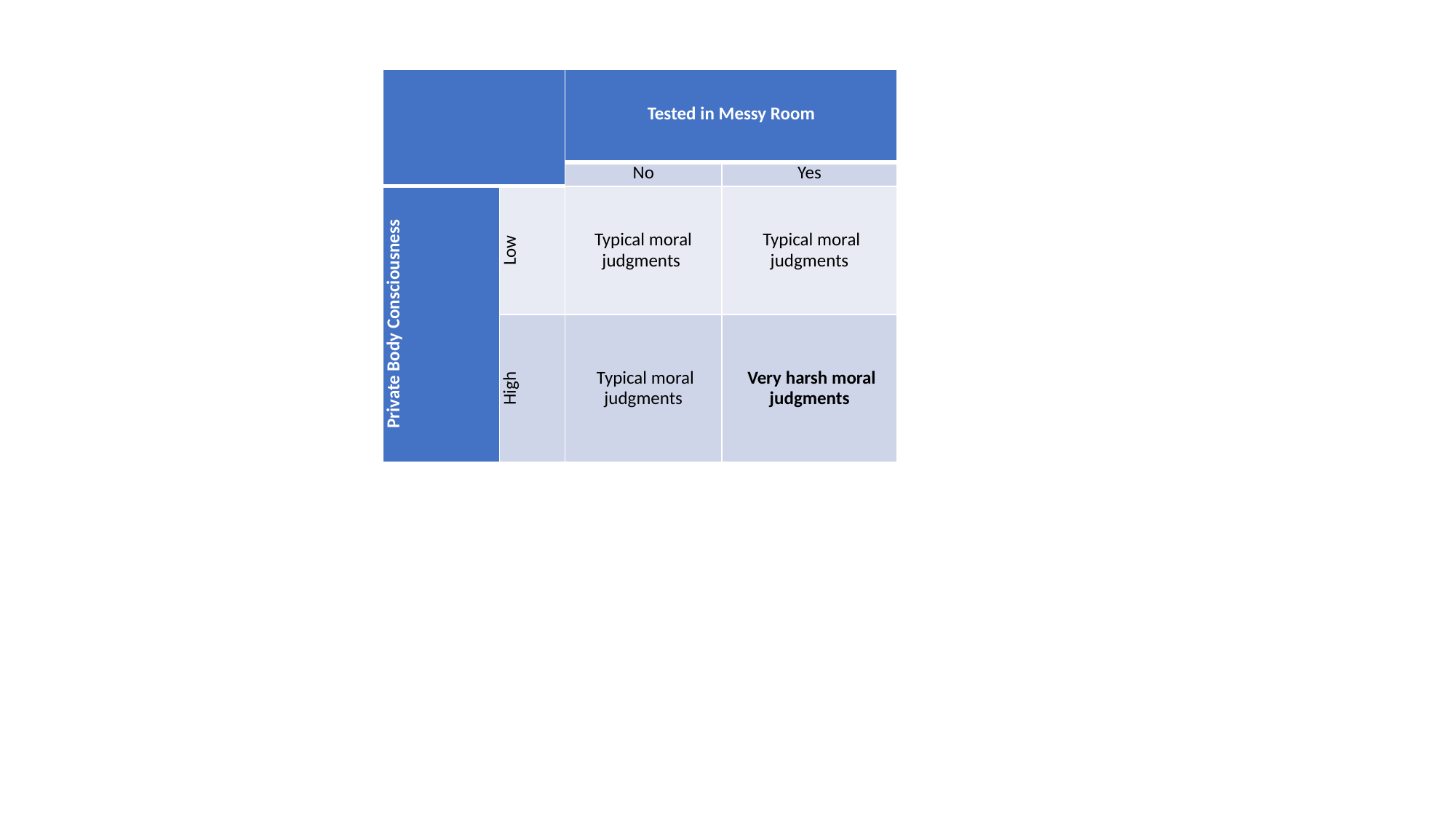

|  |  | Tested in Messy Room |  |
| --- | --- | --- | --- |
|  |  | No | Yes |
| Private Body Consciousness | Low | Typical moral judgments | Typical moral judgments |
|  | High | Typical moral judgments | Very harsh moral judgments |